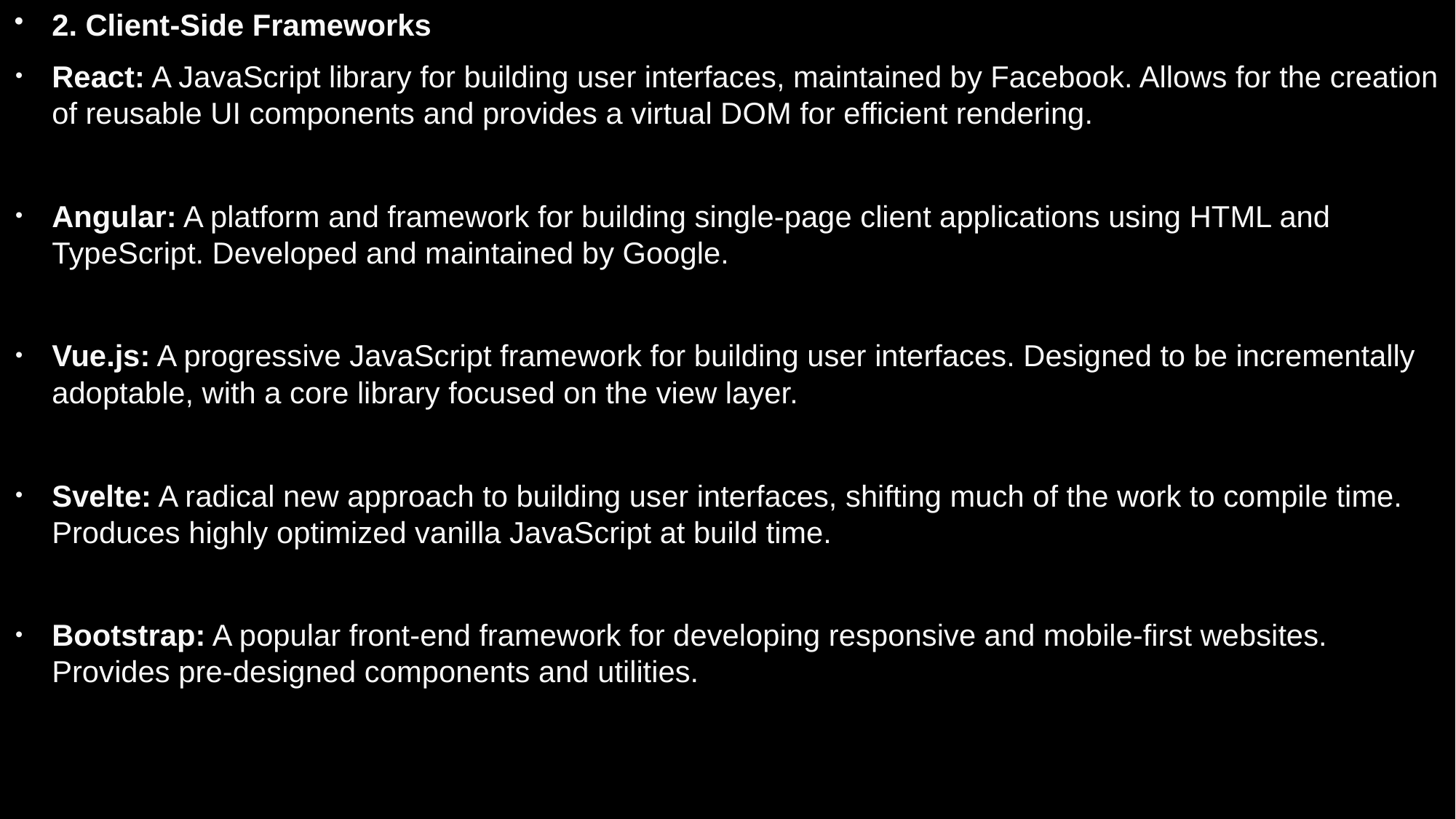

2. Client-Side Frameworks
React: A JavaScript library for building user interfaces, maintained by Facebook. Allows for the creation of reusable UI components and provides a virtual DOM for efficient rendering.

Angular: A platform and framework for building single-page client applications using HTML and TypeScript. Developed and maintained by Google.

Vue.js: A progressive JavaScript framework for building user interfaces. Designed to be incrementally adoptable, with a core library focused on the view layer.

Svelte: A radical new approach to building user interfaces, shifting much of the work to compile time. Produces highly optimized vanilla JavaScript at build time.

Bootstrap: A popular front-end framework for developing responsive and mobile-first websites. Provides pre-designed components and utilities.